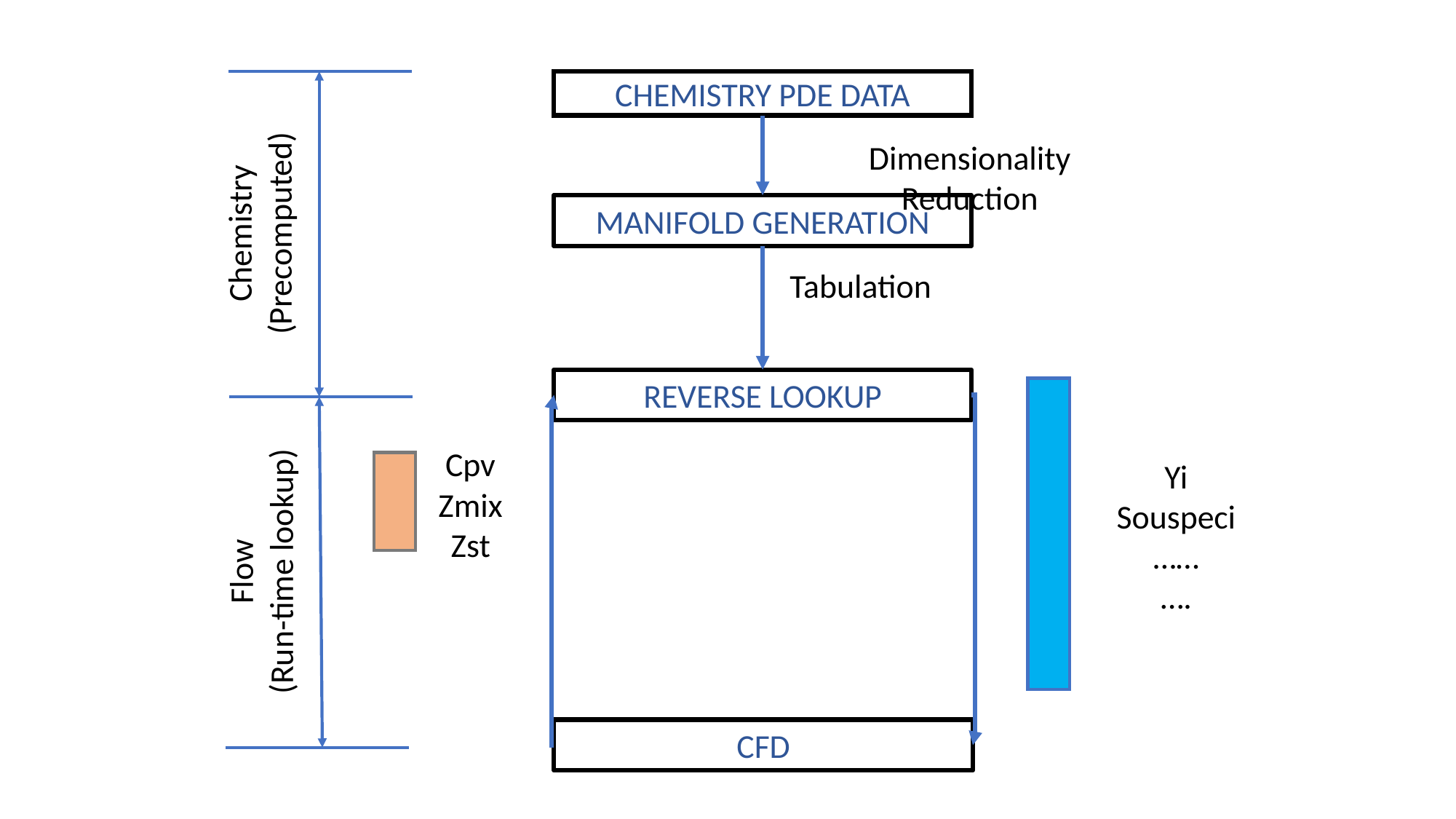

CHEMISTRY PDE DATA
Dimensionality Reduction
Chemistry
(Precomputed)
MANIFOLD GENERATION
Tabulation
REVERSE LOOKUP

Cpv
Zmix
Zst
Yi
Souspeci
……
….

Flow
(Run-time lookup)
CFD